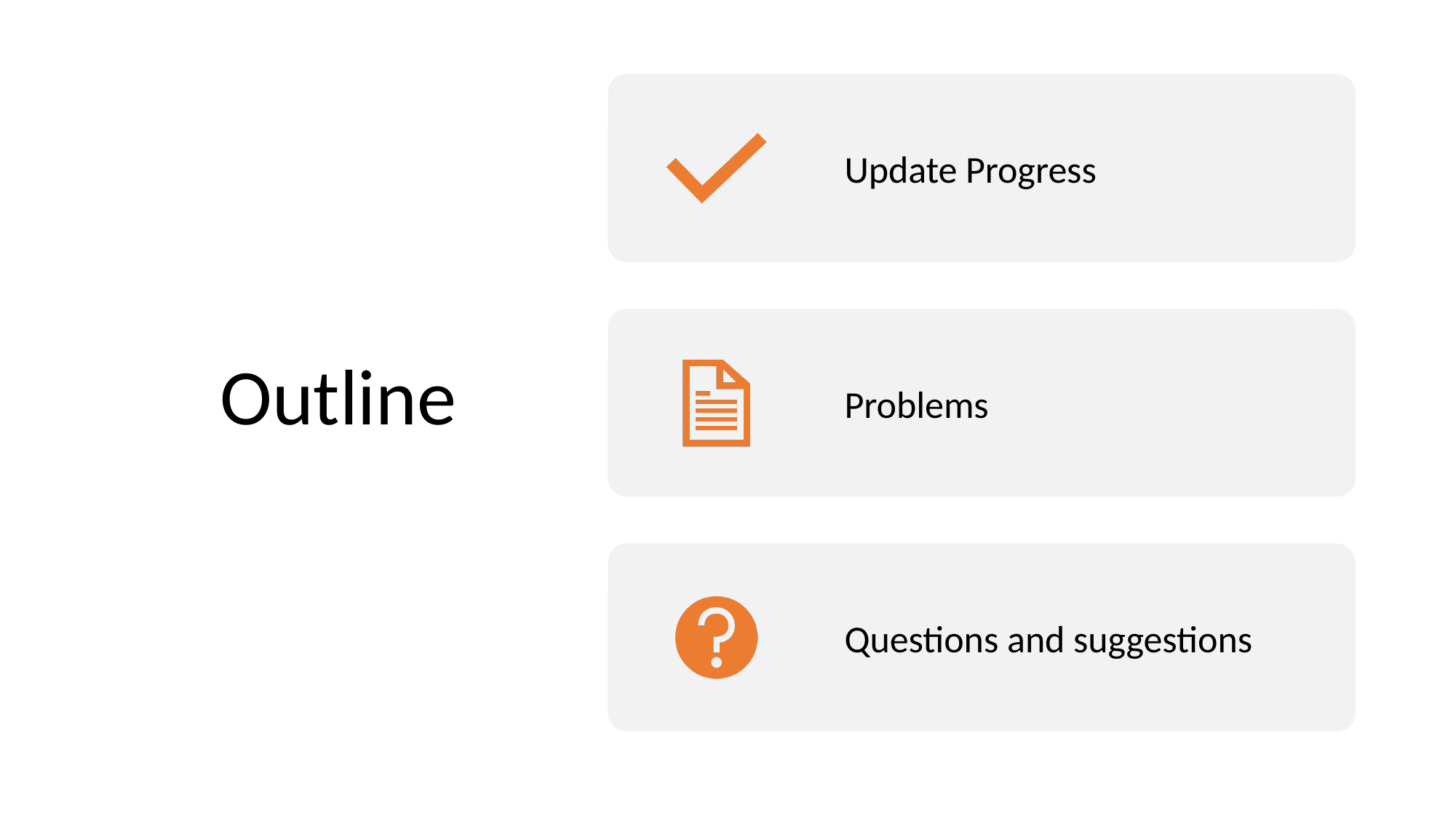

Outline
Update Progress
Problems
Questions and suggestions